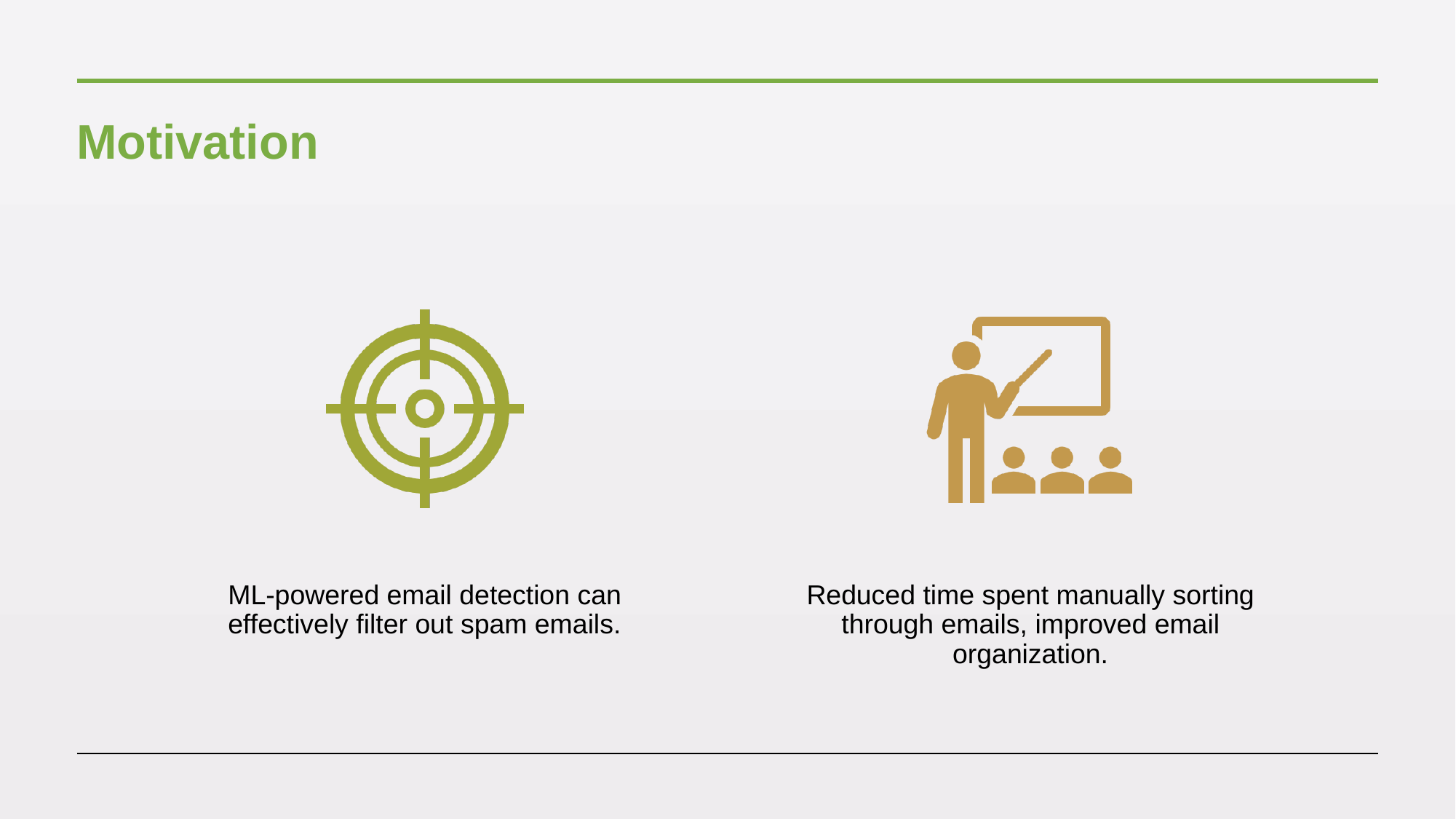

# Motivation

ML-powered email detection can effectively filter out spam emails.
Reduced time spent manually sorting through emails, improved email organization.